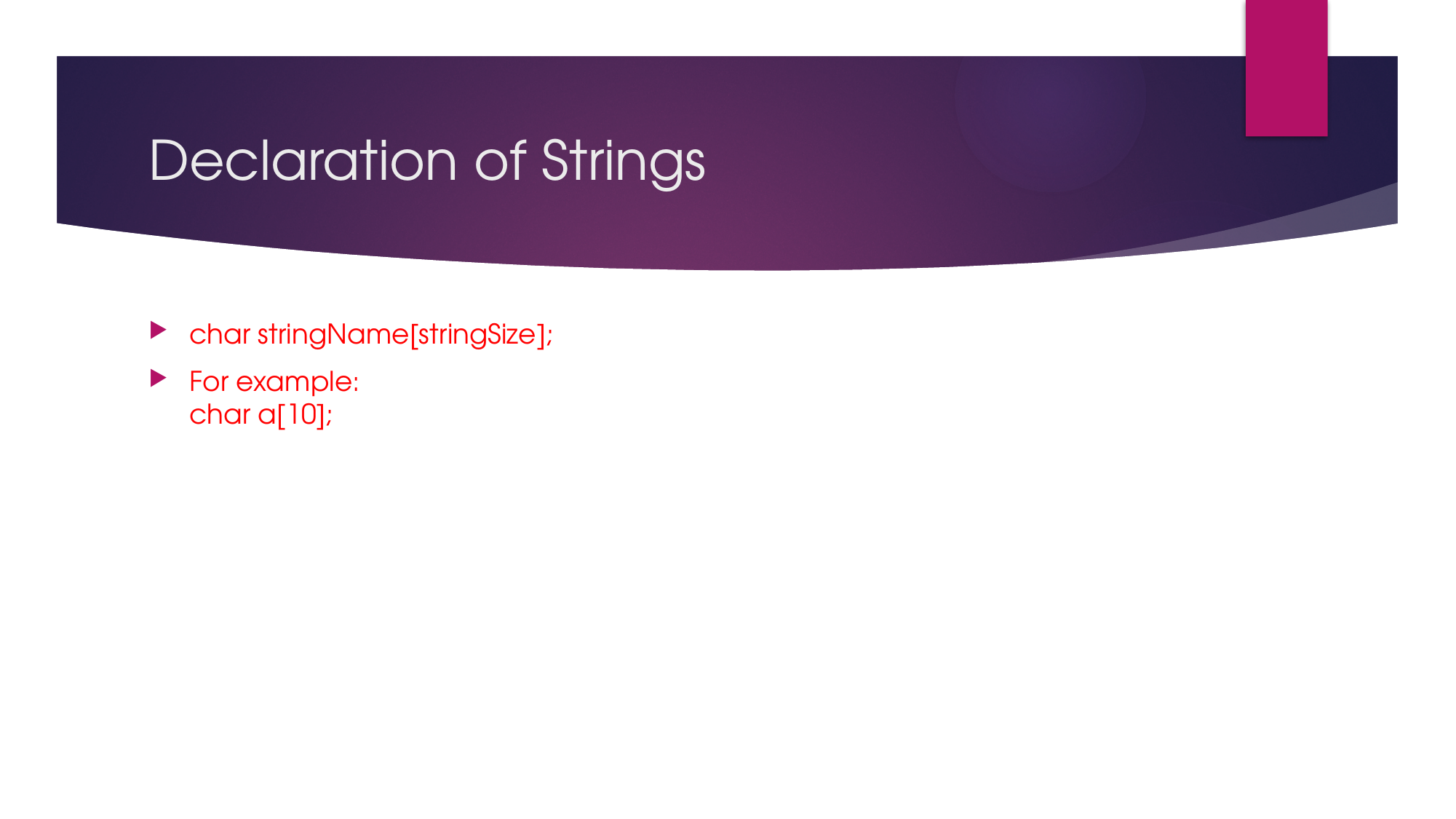

# Declaration of Strings
char stringName[stringSize];
For example:
char a[10];